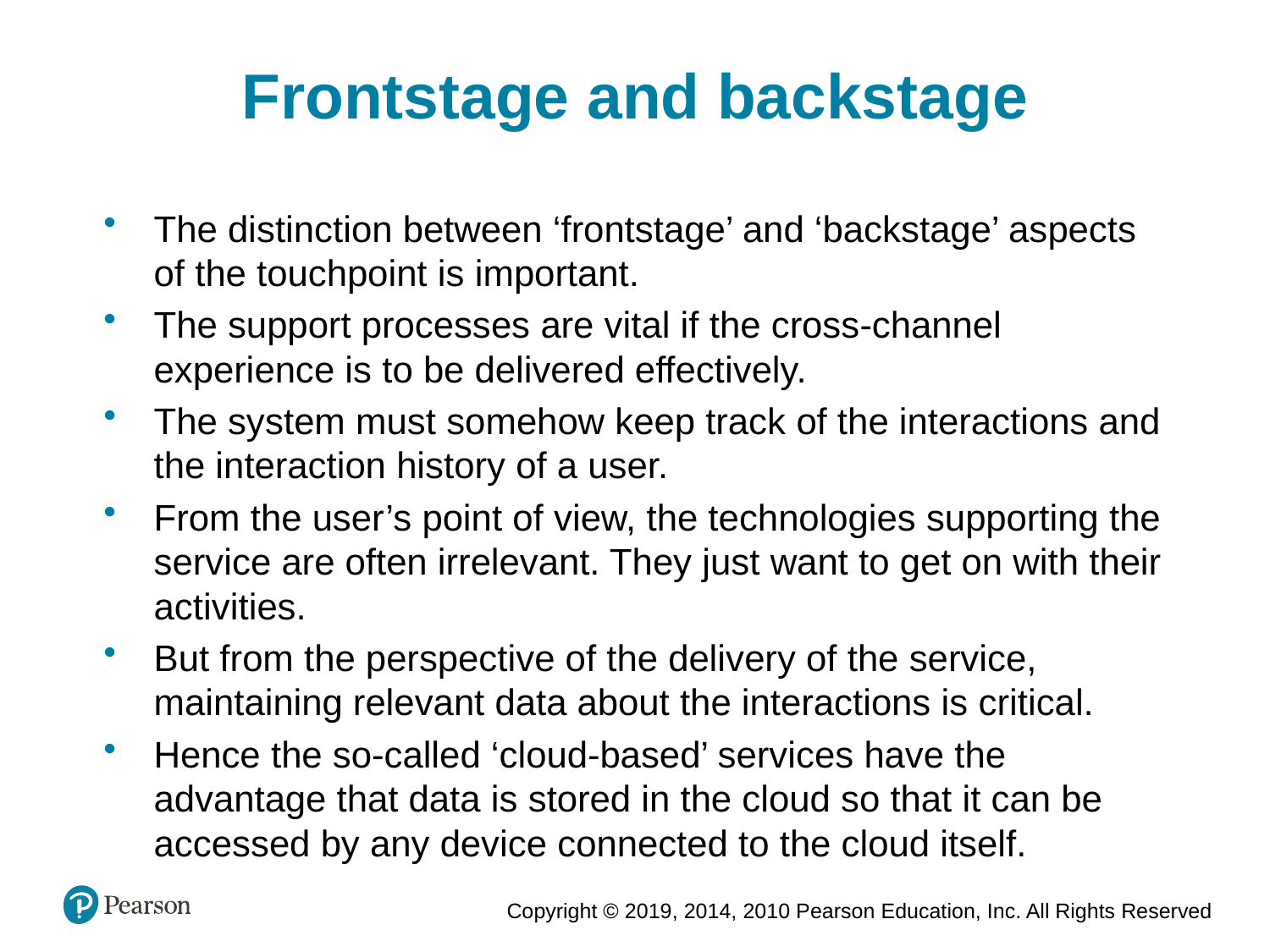

Frontstage and backstage
The distinction between ‘frontstage’ and ‘backstage’ aspects of the touchpoint is important.
The support processes are vital if the cross-channel experience is to be delivered effectively.
The system must somehow keep track of the interactions and the interaction history of a user.
From the user’s point of view, the technologies supporting the service are often irrelevant. They just want to get on with their activities.
But from the perspective of the delivery of the service, maintaining relevant data about the interactions is critical.
Hence the so-called ‘cloud-based’ services have the advantage that data is stored in the cloud so that it can be accessed by any device connected to the cloud itself.